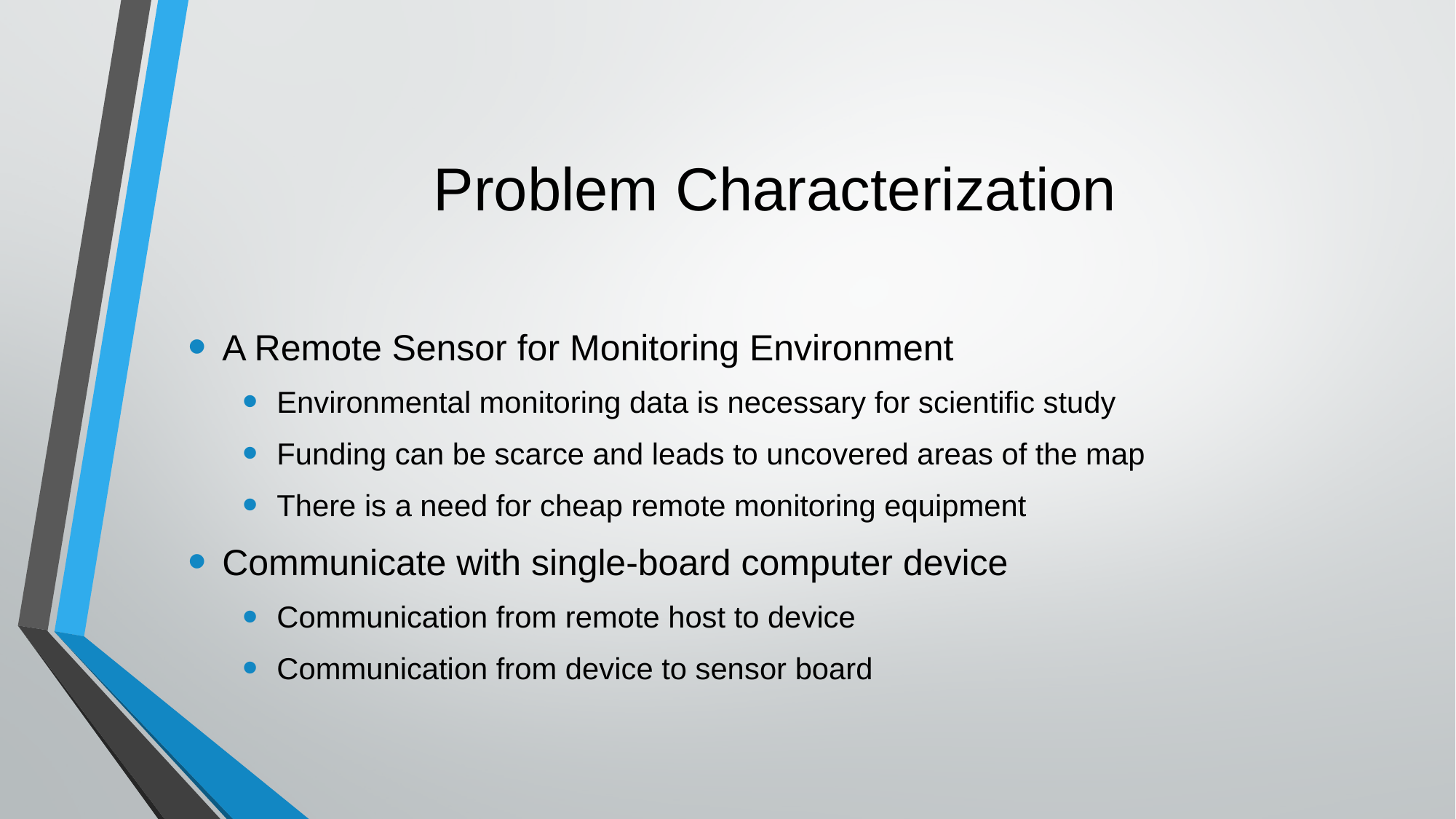

# Problem Characterization
A Remote Sensor for Monitoring Environment
Environmental monitoring data is necessary for scientific study
Funding can be scarce and leads to uncovered areas of the map
There is a need for cheap remote monitoring equipment
Communicate with single-board computer device
Communication from remote host to device
Communication from device to sensor board